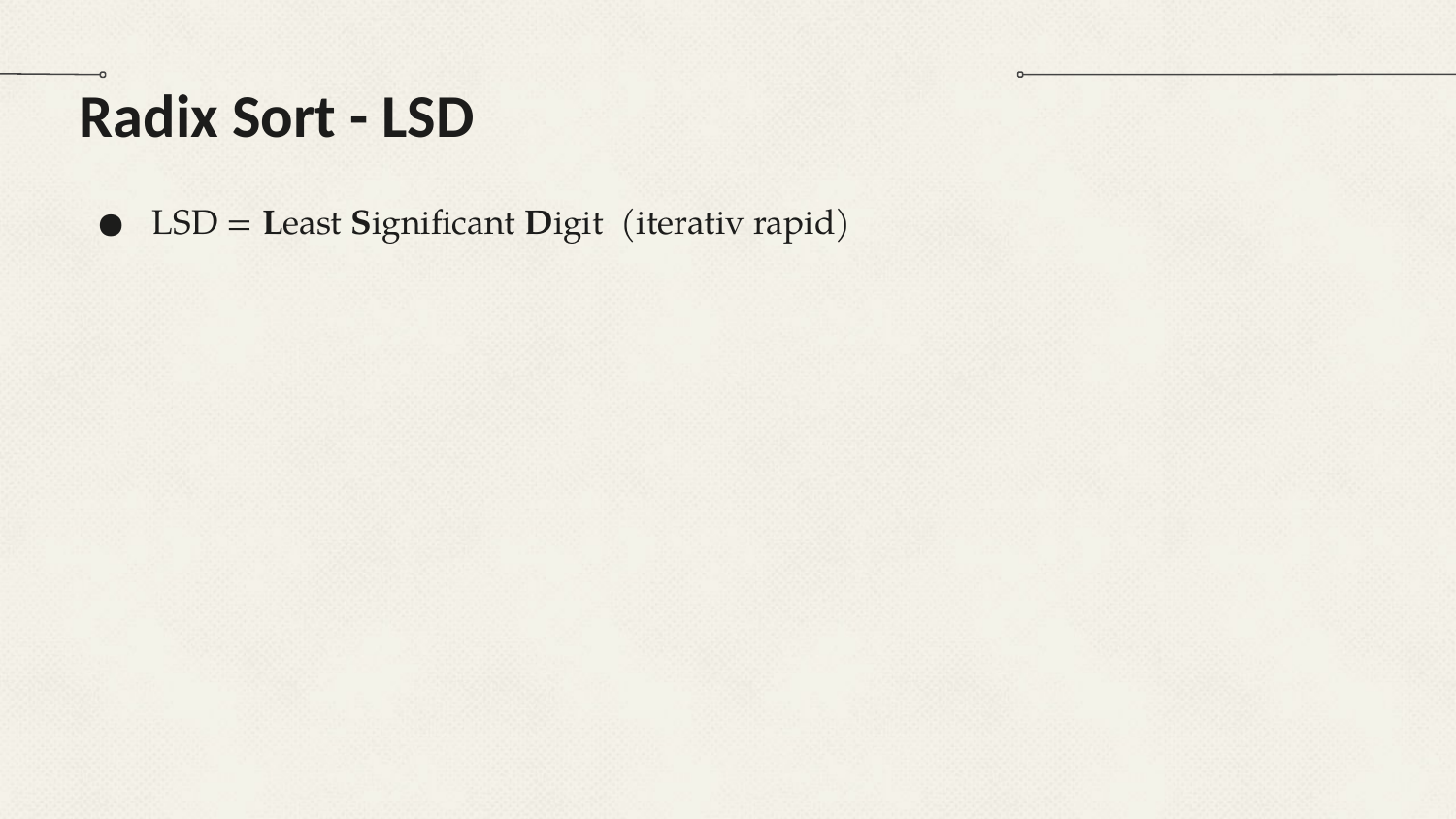

# Radix Sort - LSD
LSD = Least Significant Digit  (iterativ rapid)